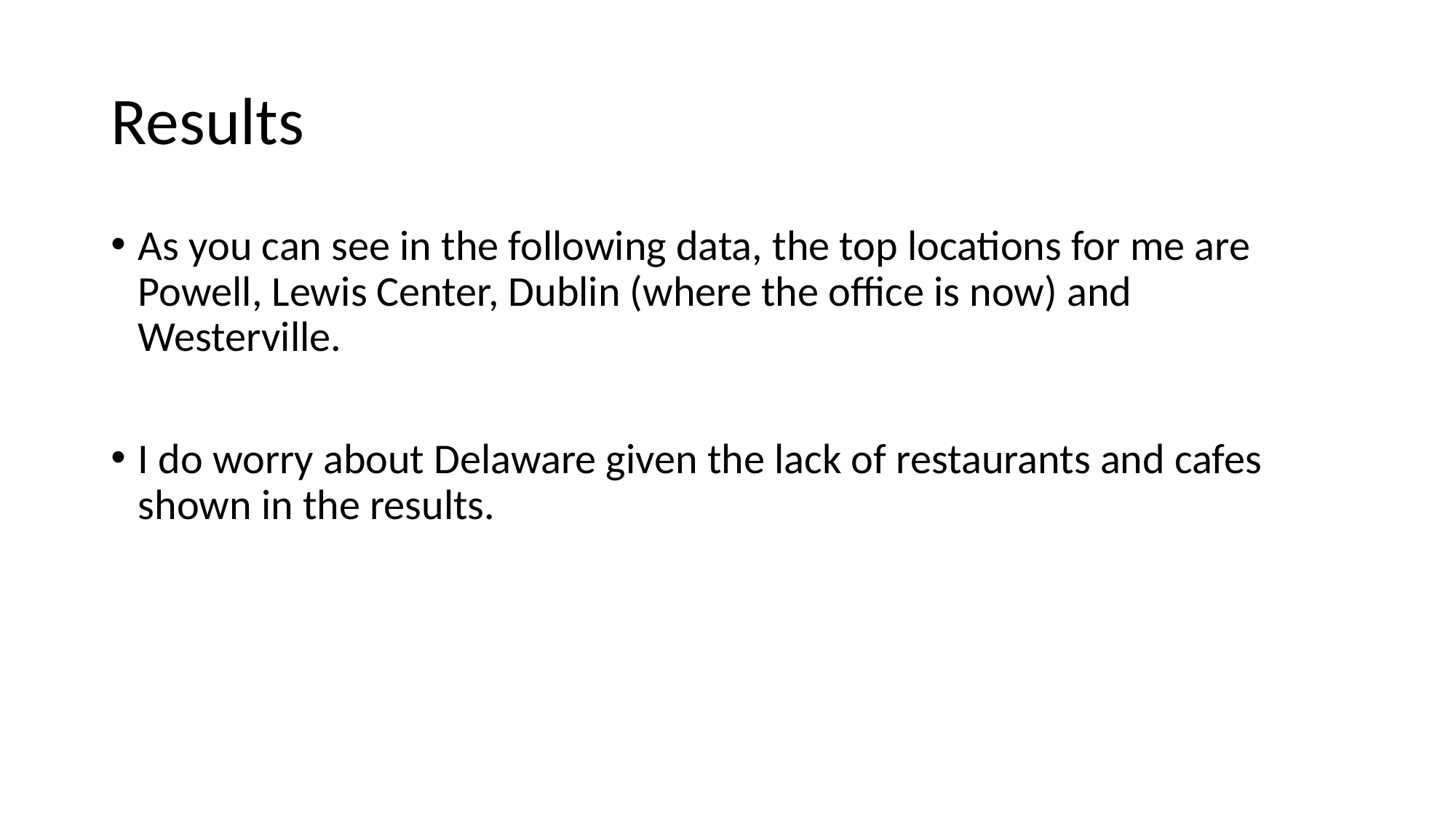

# Results
As you can see in the following data, the top locations for me are Powell, Lewis Center, Dublin (where the office is now) and Westerville.

I do worry about Delaware given the lack of restaurants and cafes shown in the results.